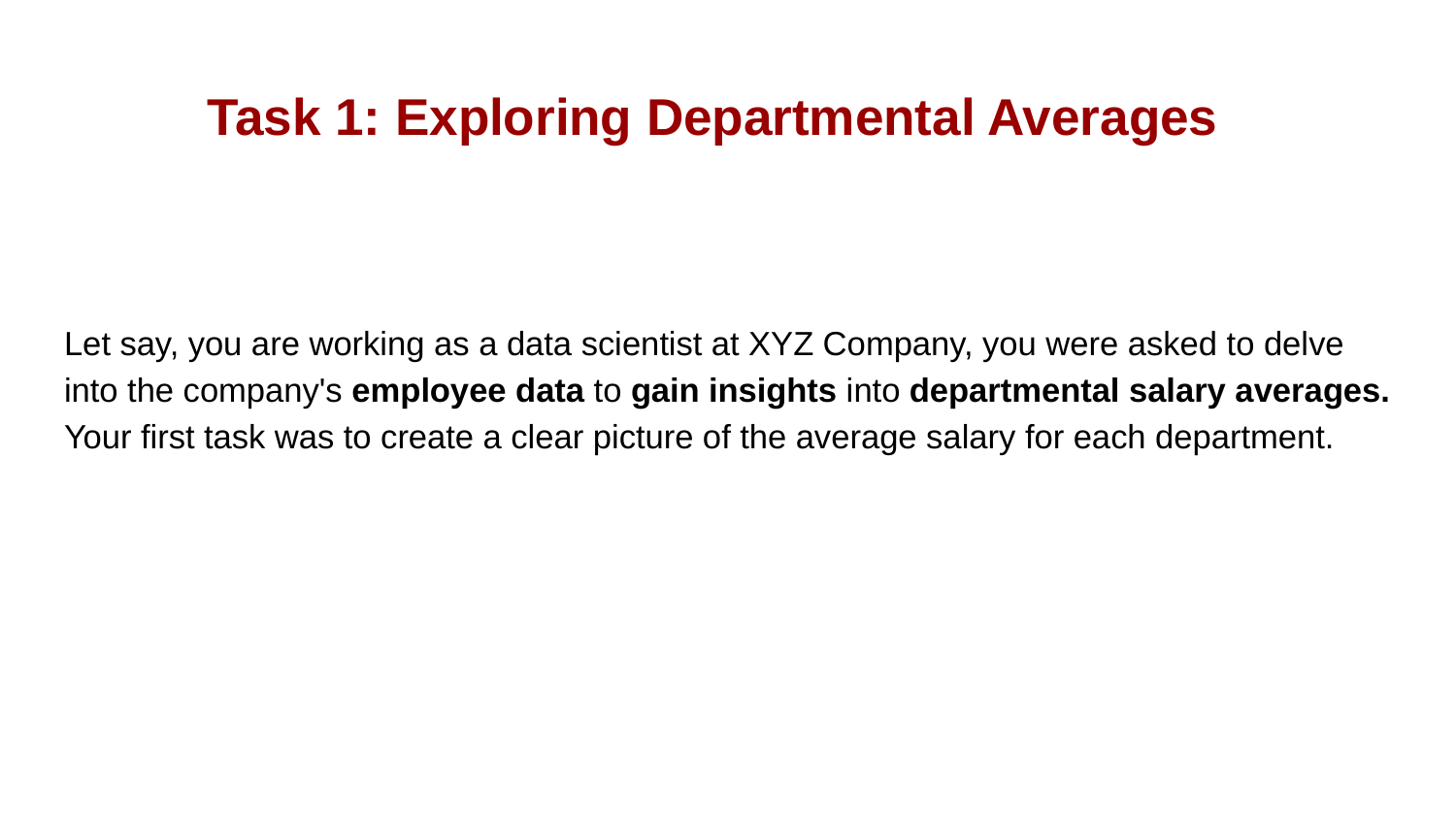

# Task 1: Exploring Departmental Averages
Let say, you are working as a data scientist at XYZ Company, you were asked to delve into the company's employee data to gain insights into departmental salary averages. Your first task was to create a clear picture of the average salary for each department.